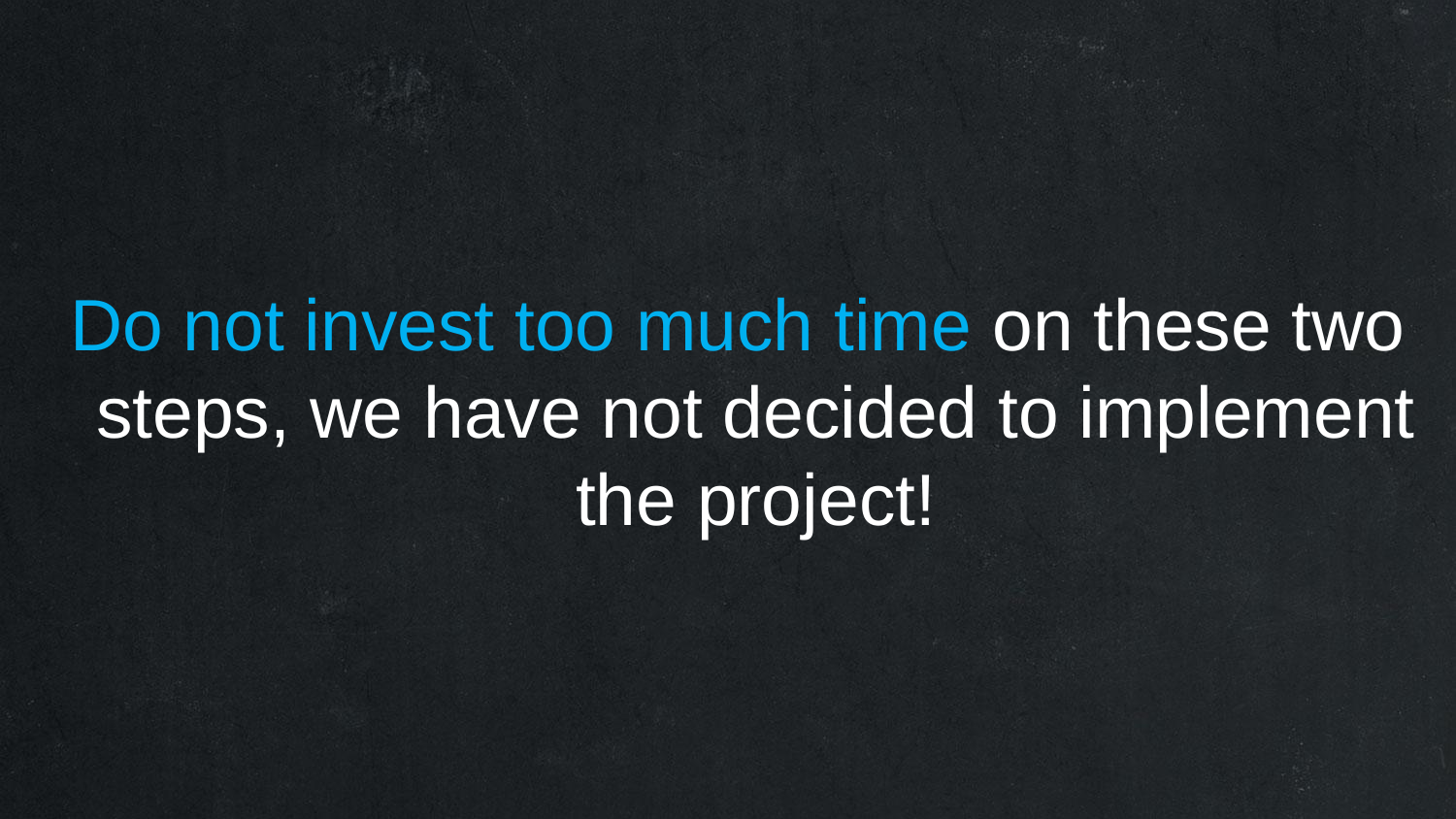

Do not invest too much time on these two steps, we have not decided to implement the project!